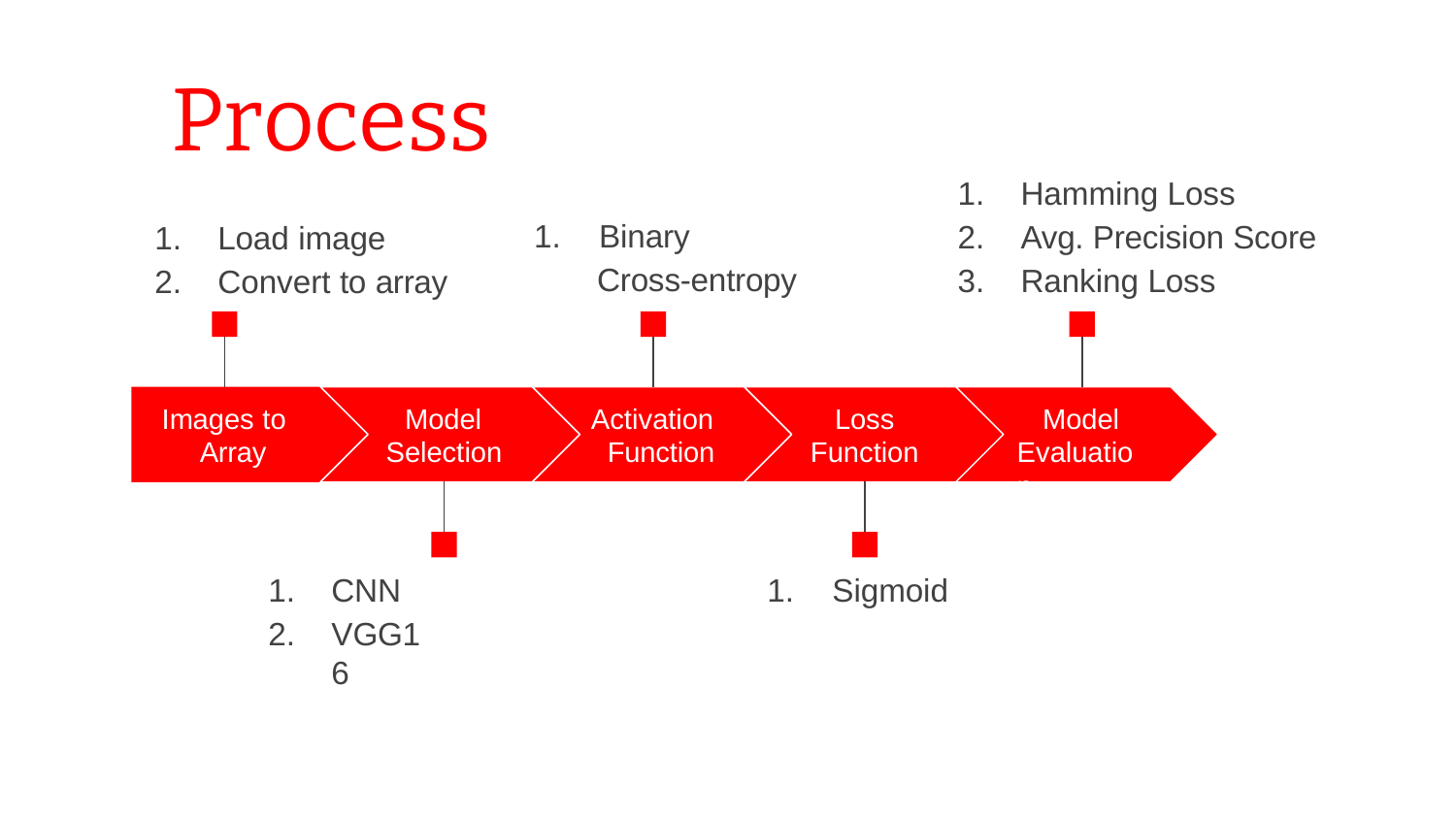

Process
Hamming Loss
Avg. Precision Score
Ranking Loss
1.	Binary
Cross-entropy
Load image
Convert to array

Images to  Array
Model  Selection
Activation  Function
Loss  Function
Model  Evaluation
CNN
VGG16
1.	Sigmoid